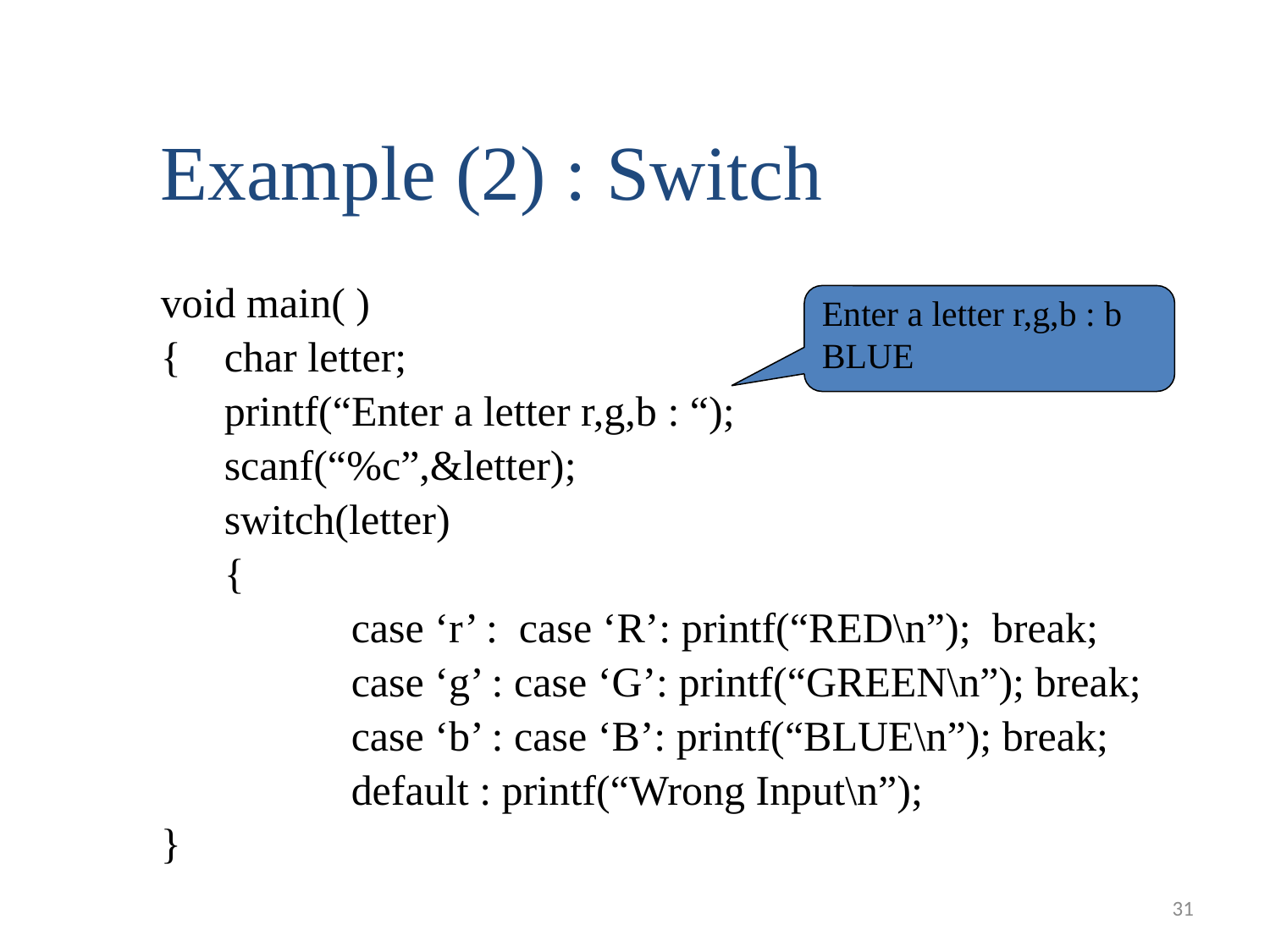

Example (2) : Switch
void main( )
{	char letter;
	printf(“Enter a letter r,g,b : “);
	scanf(“%c”,&letter);
	switch(letter)
	{
		case ‘r’ :  case ‘R’: printf(“RED\n”);  break;
		case ‘g’ : case ‘G’: printf(“GREEN\n”); break;
		case ‘b’ : case ‘B’: printf(“BLUE\n”); break;
		default : printf(“Wrong Input\n”);
}
Enter a letter r,g,b : b
BLUE
31